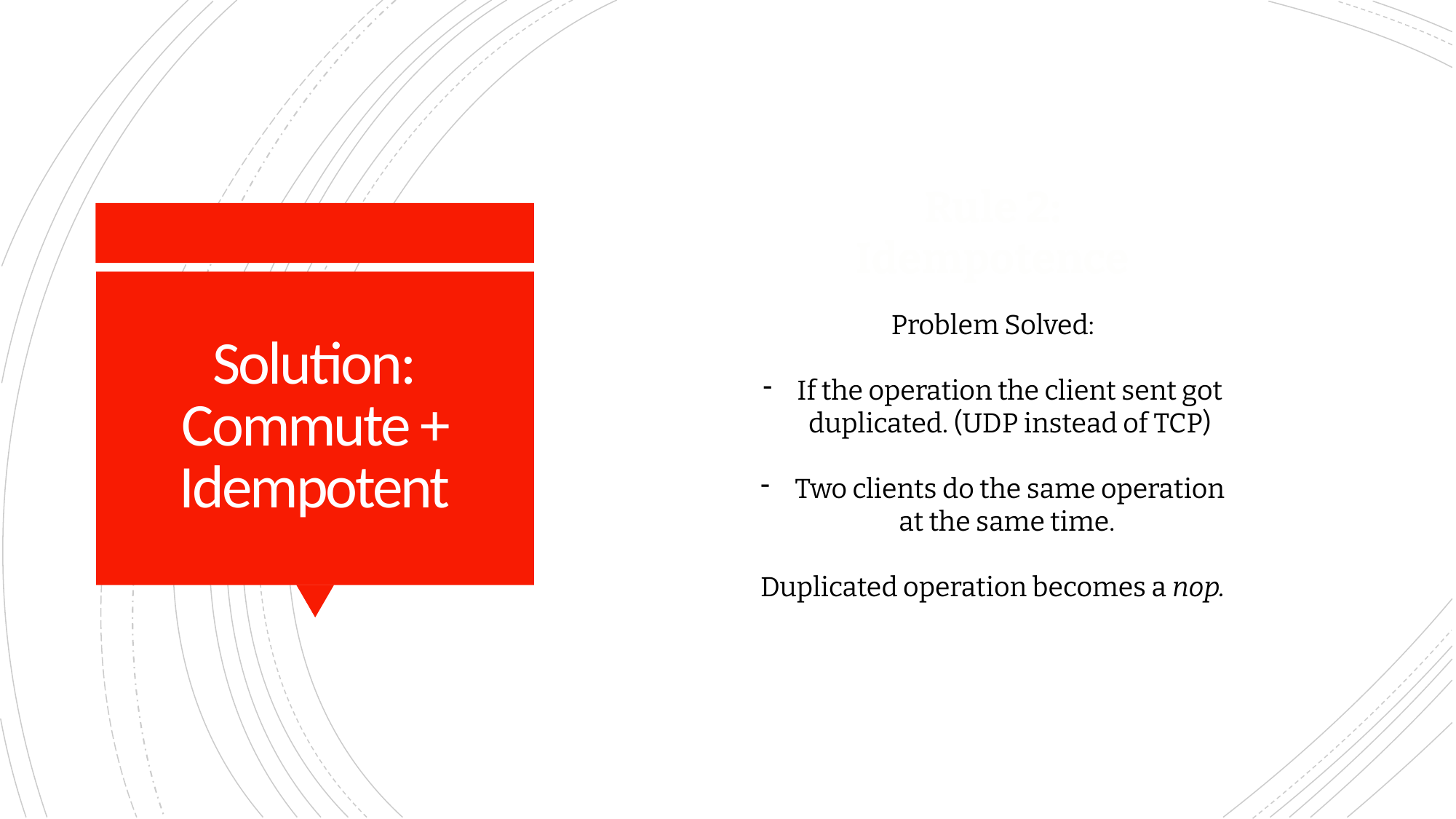

Rule 2:
Idempotence
Problem Solved:

If the operation the client sent got duplicated. (UDP instead of TCP)

Two clients do the same operation at the same time.

Duplicated operation becomes a nop.

# Solution: Commute + Idempotent